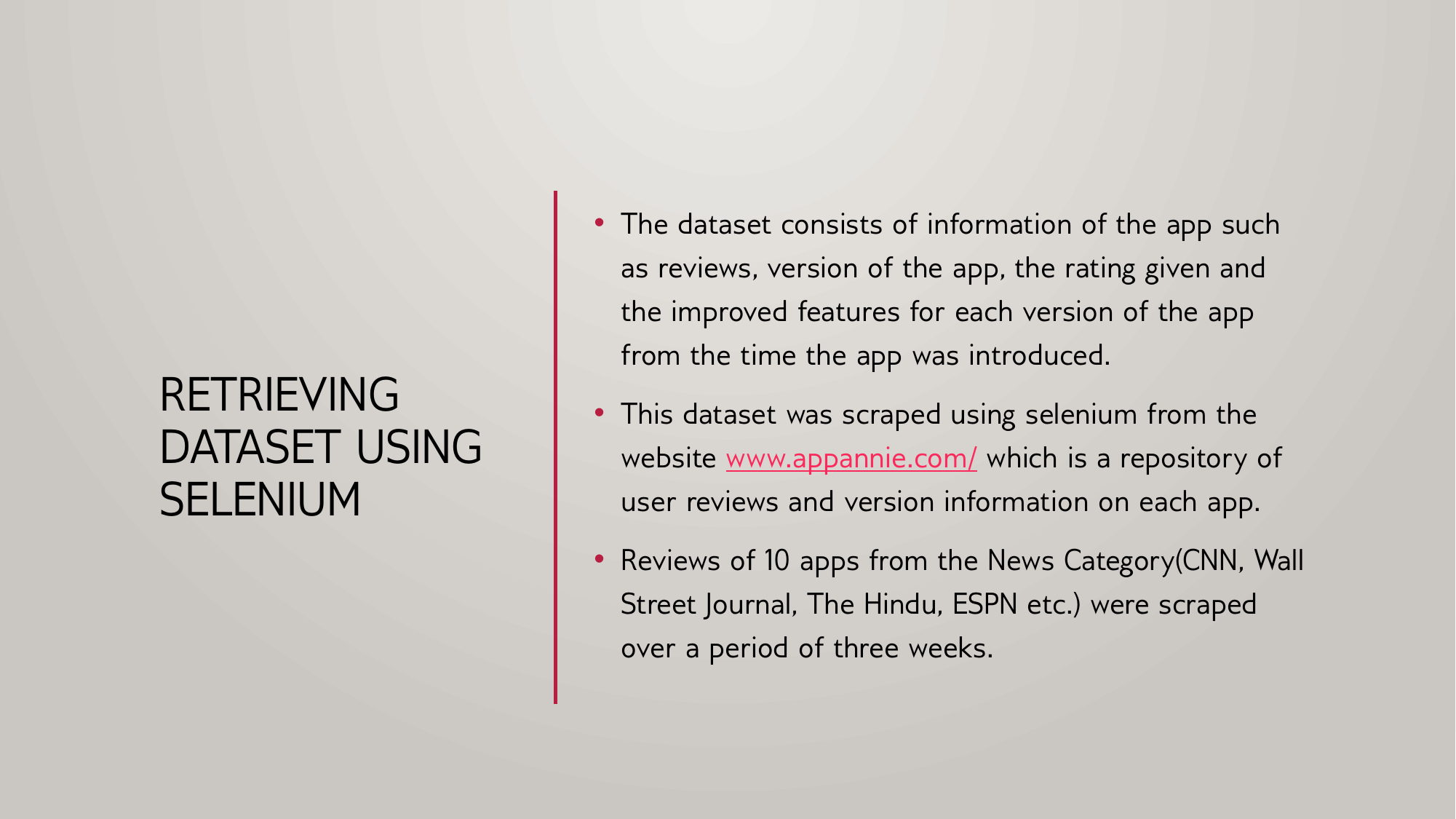

# Retrieving Dataset using selenium
The dataset consists of information of the app such as reviews, version of the app, the rating given and the improved features for each version of the app from the time the app was introduced.
This dataset was scraped using selenium from the website www.appannie.com/‎ which is a repository of user reviews and version information on each app.
Reviews of 10 apps from the News Category(CNN, Wall Street Journal, The Hindu, ESPN etc.) were scraped over a period of three weeks.